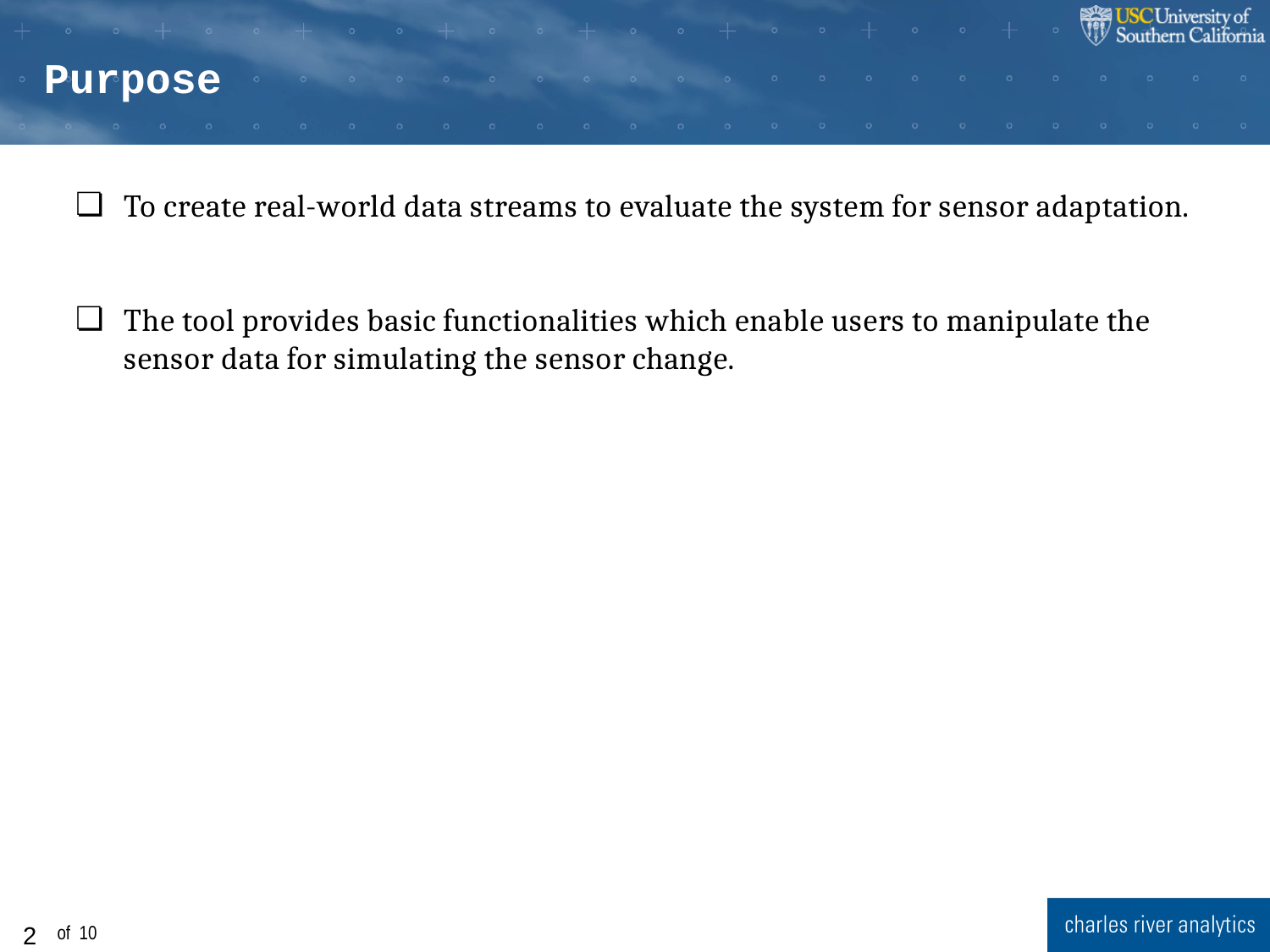

# Purpose
To create real-world data streams to evaluate the system for sensor adaptation.

The tool provides basic functionalities which enable users to manipulate the sensor data for simulating the sensor change.

2